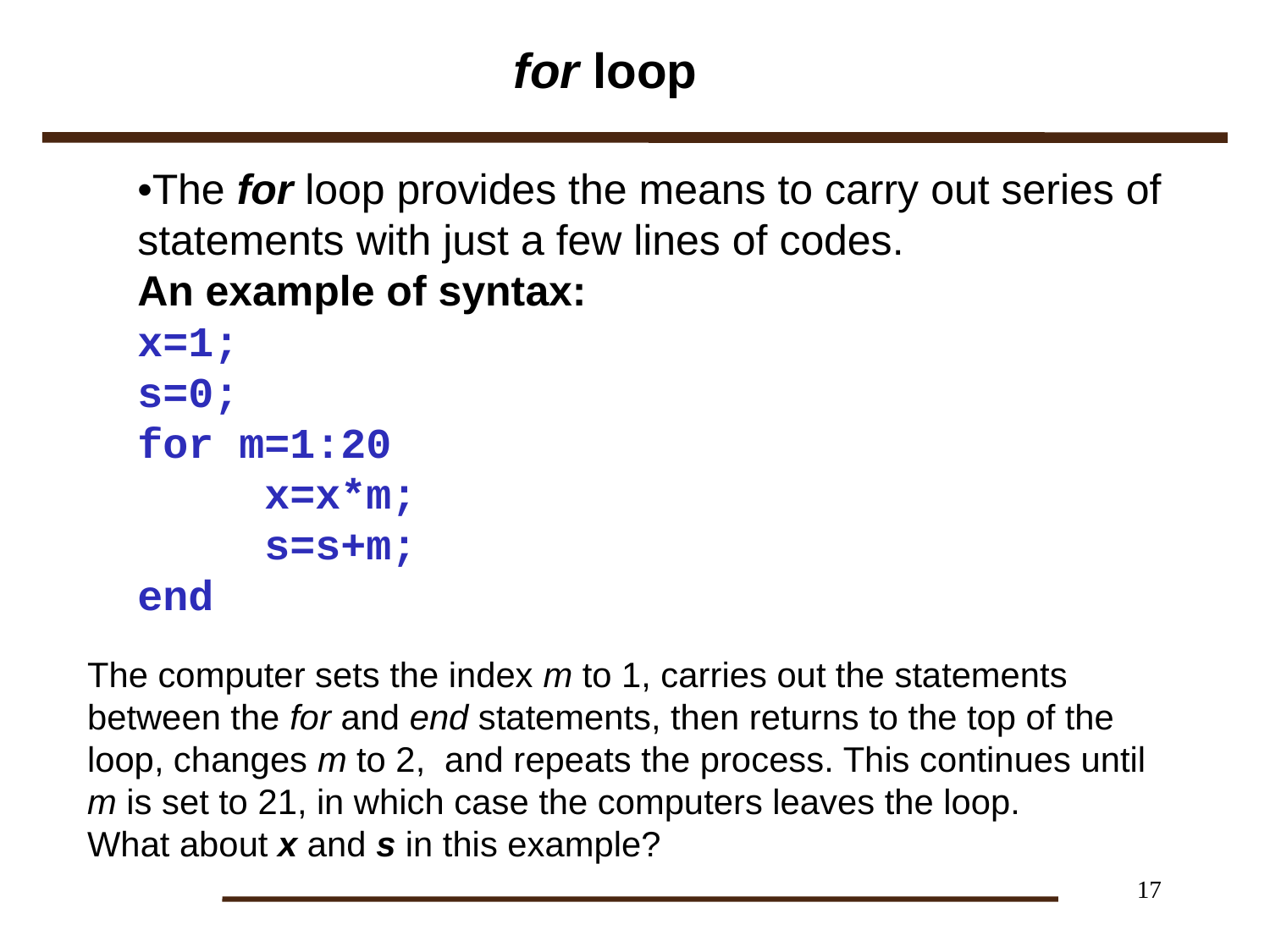

# for loop

•The for loop provides the means to carry out series of statements with just a few lines of codes.
An example of syntax:
x=1;
s=0;
for m=1:20
	x=x*m;
	s=s+m;
end

The computer sets the index m to 1, carries out the statements between the for and end statements, then returns to the top of the loop, changes m to 2,  and repeats the process. This continues until m is set to 21, in which case the computers leaves the loop.
What about x and s in this example?

17